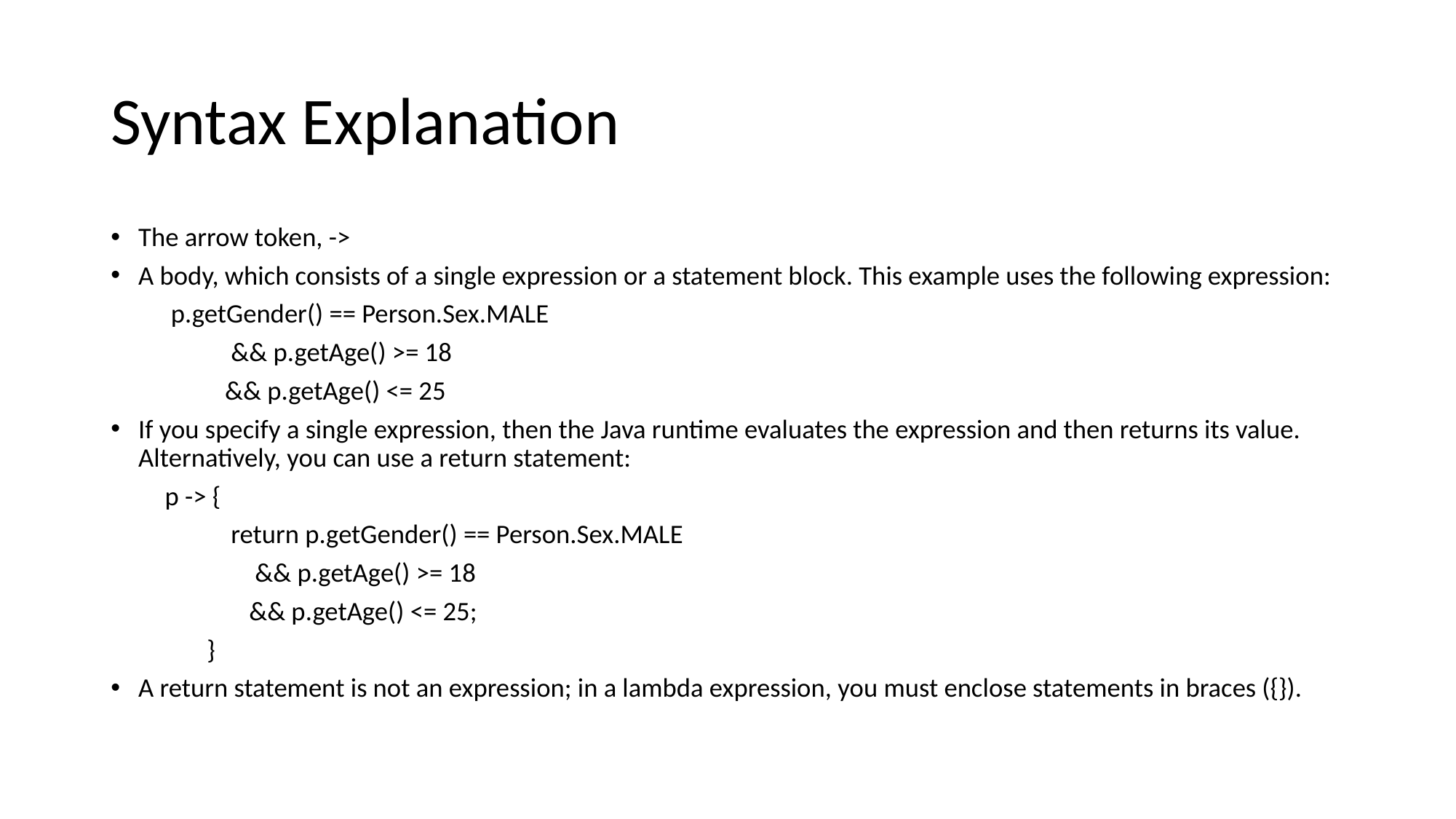

# Syntax Explanation
The arrow token, ->
A body, which consists of a single expression or a statement block. This example uses the following expression:
          p.getGender() == Person.Sex.MALE
                    && p.getAge() >= 18
                   && p.getAge() <= 25
If you specify a single expression, then the Java runtime evaluates the expression and then returns its value. Alternatively, you can use a return statement:
         p -> {
                    return p.getGender() == Person.Sex.MALE
                        && p.getAge() >= 18
                       && p.getAge() <= 25;
                }
A return statement is not an expression; in a lambda expression, you must enclose statements in braces ({}).